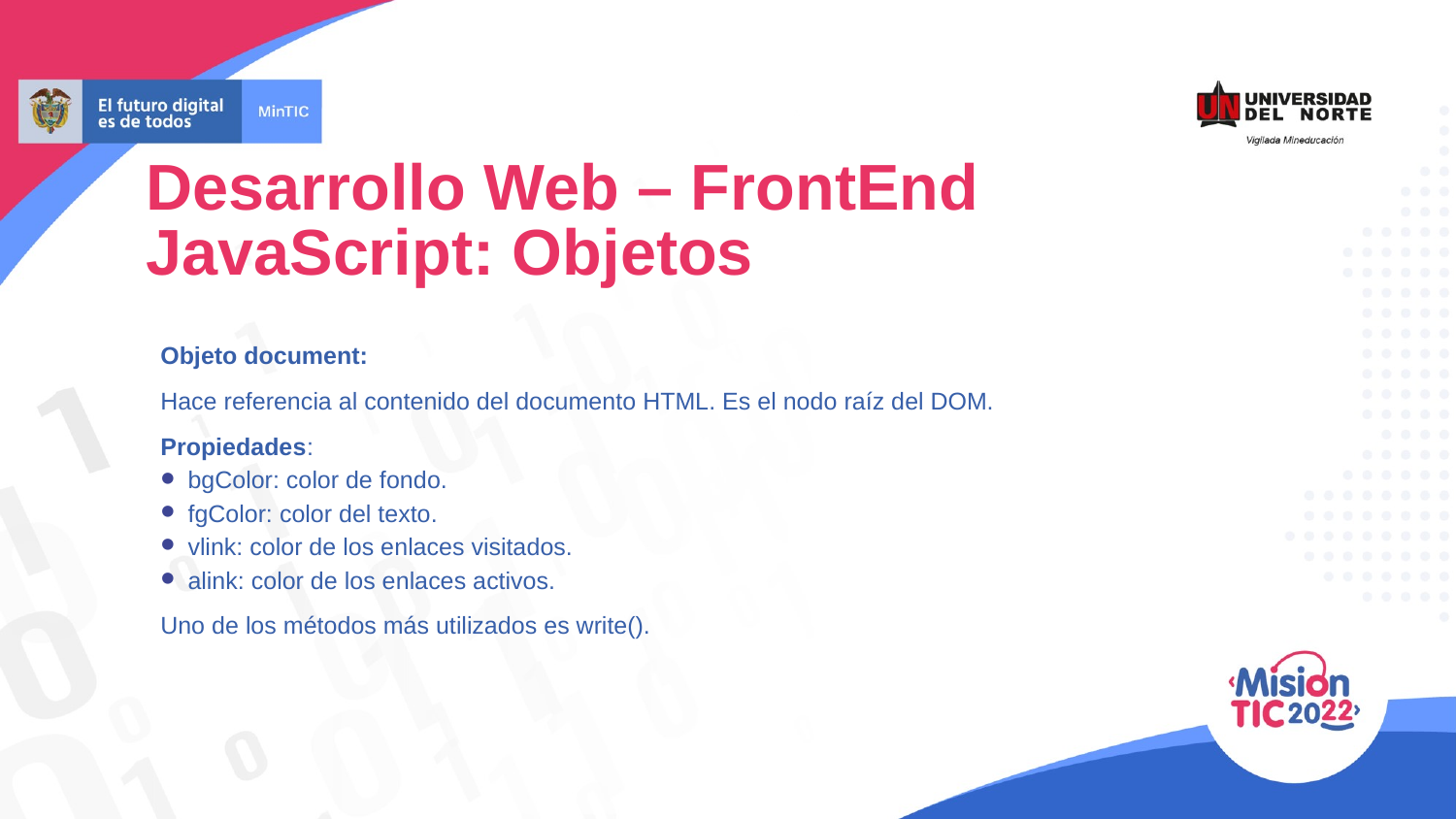

Desarrollo Web – FrontEnd
JavaScript: Objetos
Objeto document:
Hace referencia al contenido del documento HTML. Es el nodo raíz del DOM.
Propiedades:
bgColor: color de fondo.
fgColor: color del texto.
vlink: color de los enlaces visitados.
alink: color de los enlaces activos.
Uno de los métodos más utilizados es write().